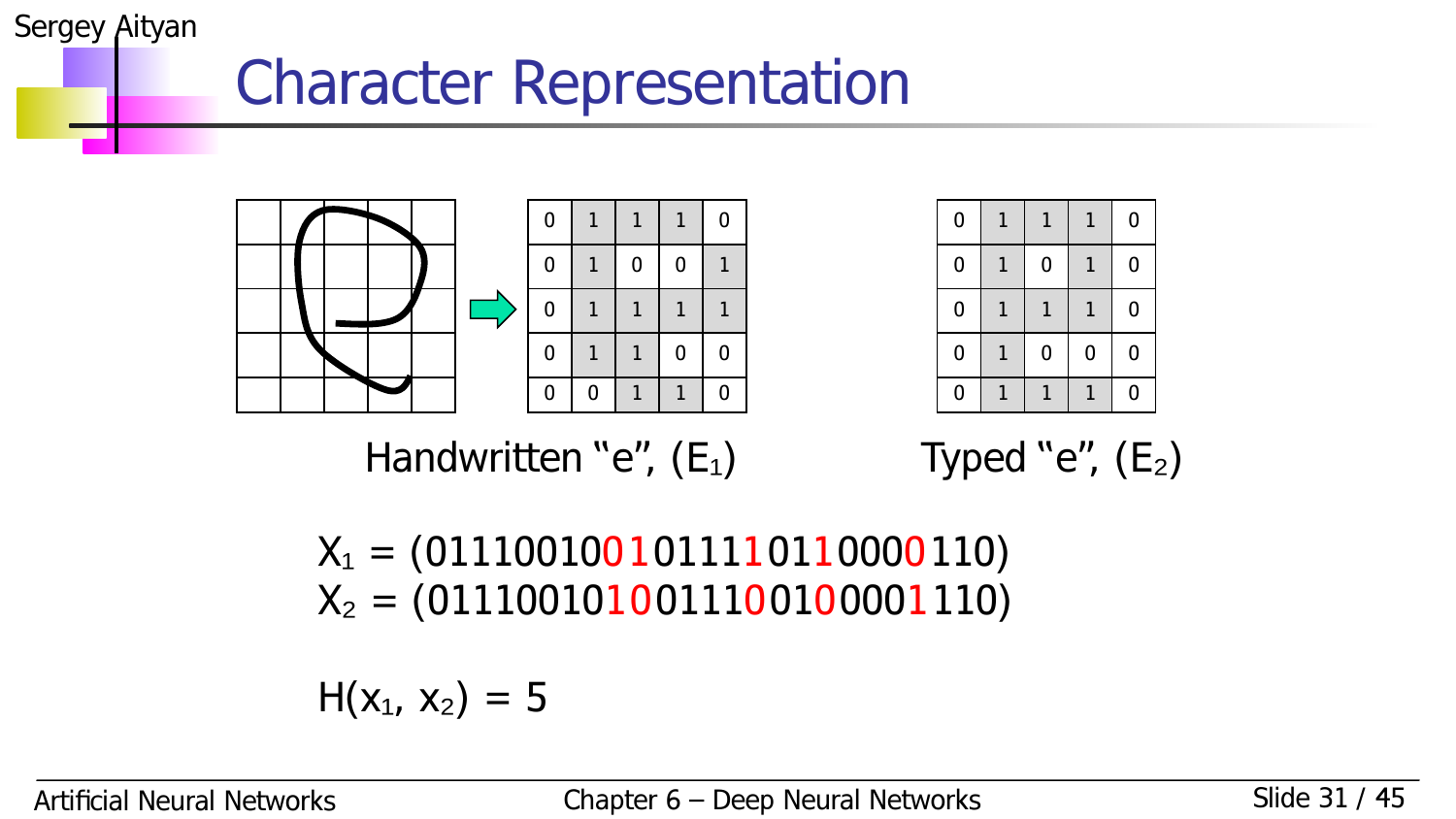

# Character Representation
|  |  |  |  |  |
| --- | --- | --- | --- | --- |
|  |  |  |  |  |
|  |  |  |  |  |
|  |  |  |  |  |
|  |  |  |  |  |
| 0 | 1 | 1 | 1 | 0 |
| --- | --- | --- | --- | --- |
| 0 | 1 | 0 | 0 | 1 |
| 0 | 1 | 1 | 1 | 1 |
| 0 | 1 | 1 | 0 | 0 |
| 0 | 0 | 1 | 1 | 0 |
| 0 | 1 | 1 | 1 | 0 |
| --- | --- | --- | --- | --- |
| 0 | 1 | 0 | 1 | 0 |
| 0 | 1 | 1 | 1 | 0 |
| 0 | 1 | 0 | 0 | 0 |
| 0 | 1 | 1 | 1 | 0 |

Typed “e”, (E₂)
Handwritten “e”, (E₁)
X₁ = (0111001001011110110000110)
X₂ = (0111001010011100100001110)

H(x₁, x₂) = 5